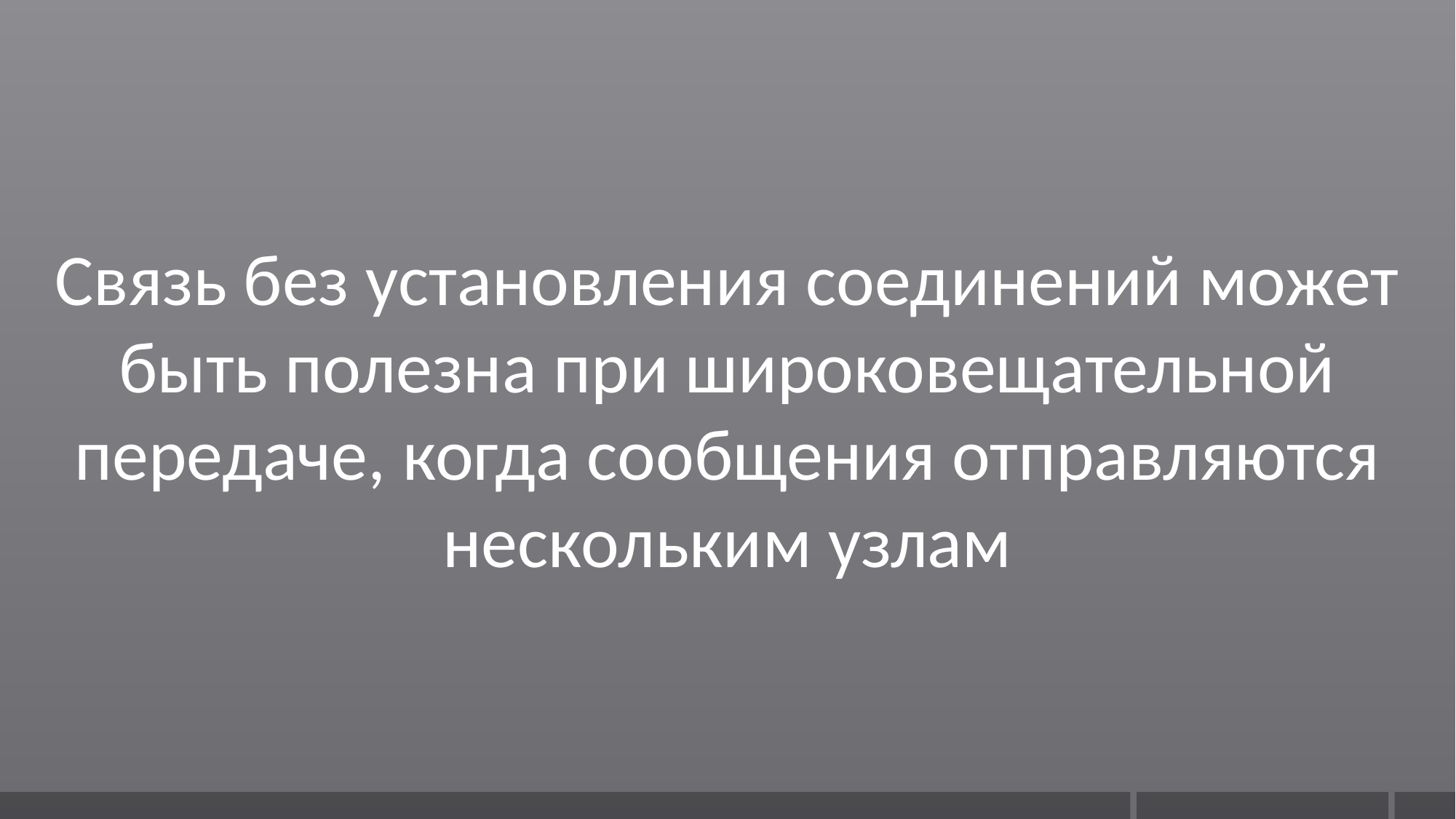

Связь без установления соединений может быть полезна при широковещательной передаче, когда сообщения отправляются нескольким узлам